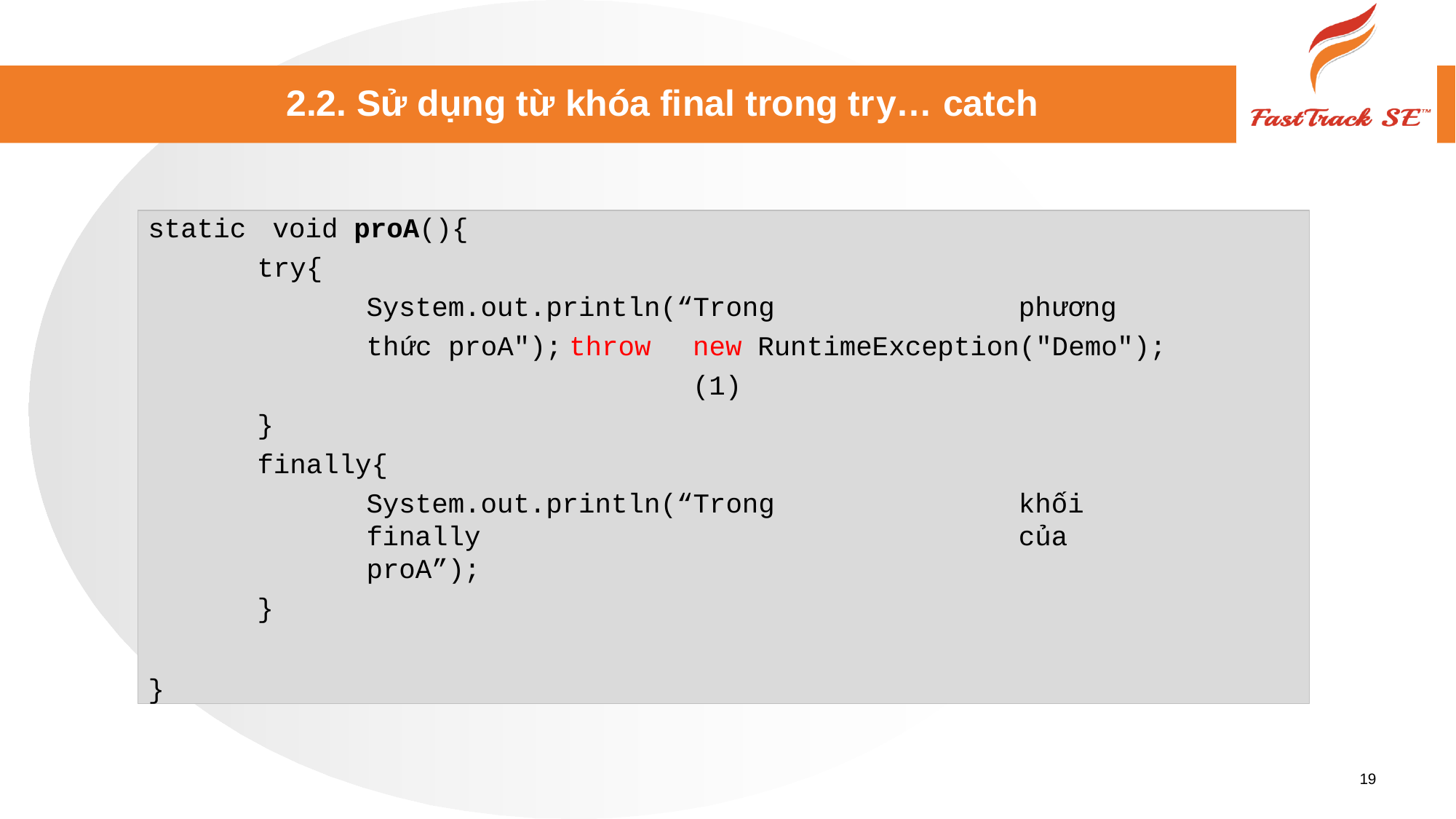

# 2.2. Sử dụng từ khóa final trong try… catch
static	void	proA(){
try{
System.out.println(“Trong	phương thức proA"); throw	new	RuntimeException("Demo");	(1)
}
finally{
System.out.println(“Trong	khối finally	của proA”);
}

}
19